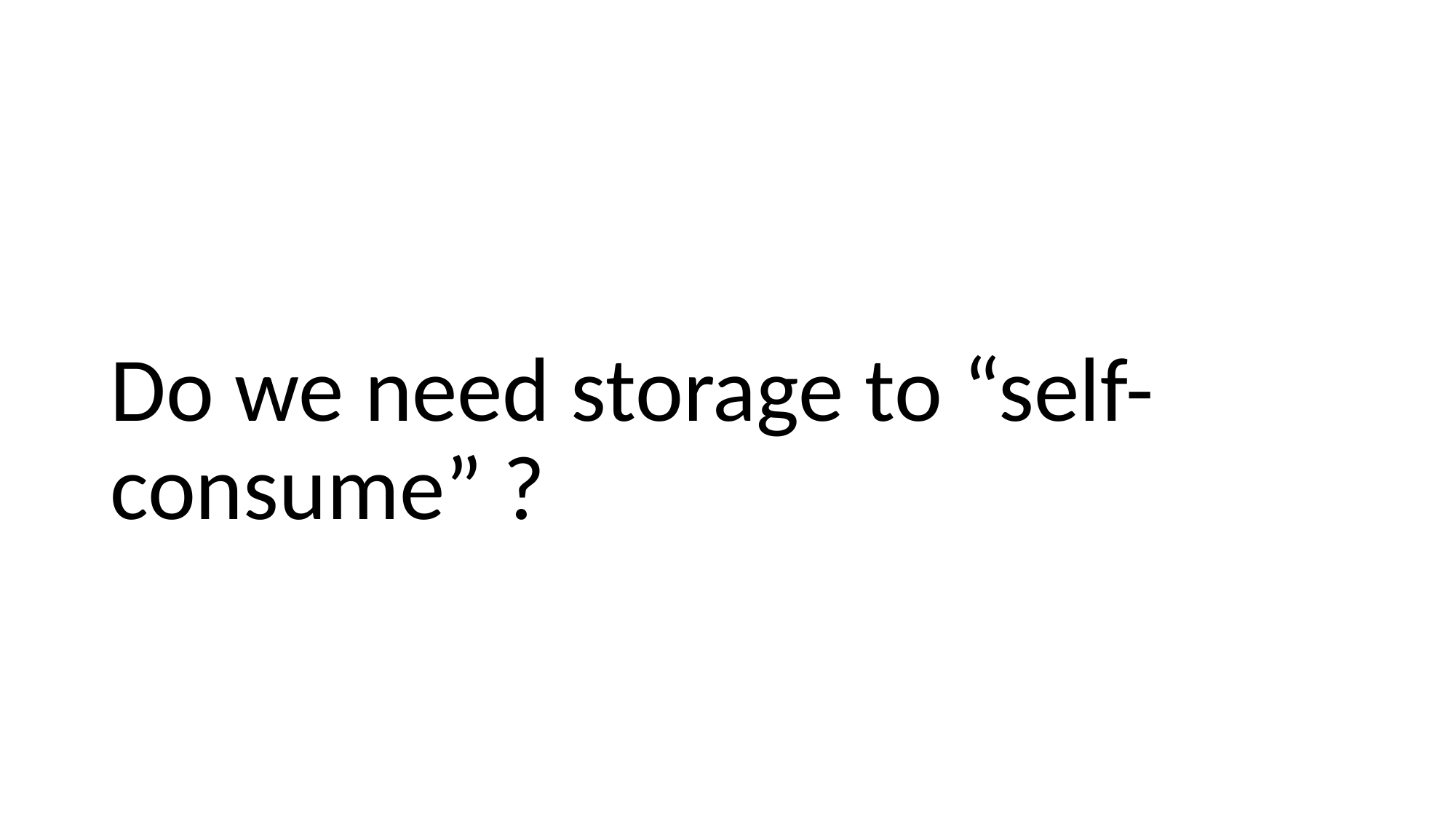

# Do we need storage to “self-consume” ?